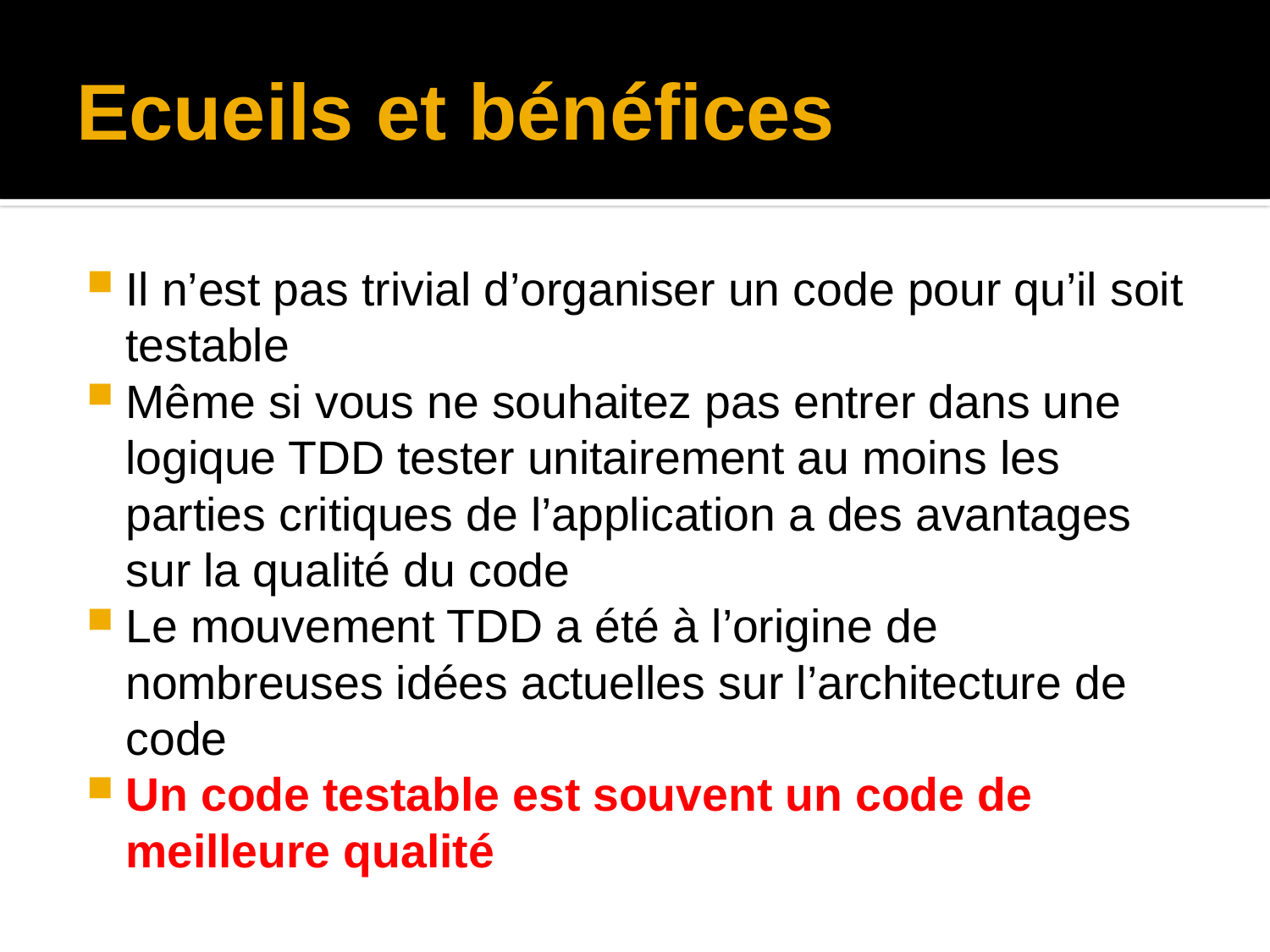

# Ecueils et bénéfices
Il n’est pas trivial d’organiser un code pour qu’il soit testable
Même si vous ne souhaitez pas entrer dans une logique TDD tester unitairement au moins les parties critiques de l’application a des avantages sur la qualité du code
Le mouvement TDD a été à l’origine de nombreuses idées actuelles sur l’architecture de code
Un code testable est souvent un code de meilleure qualité